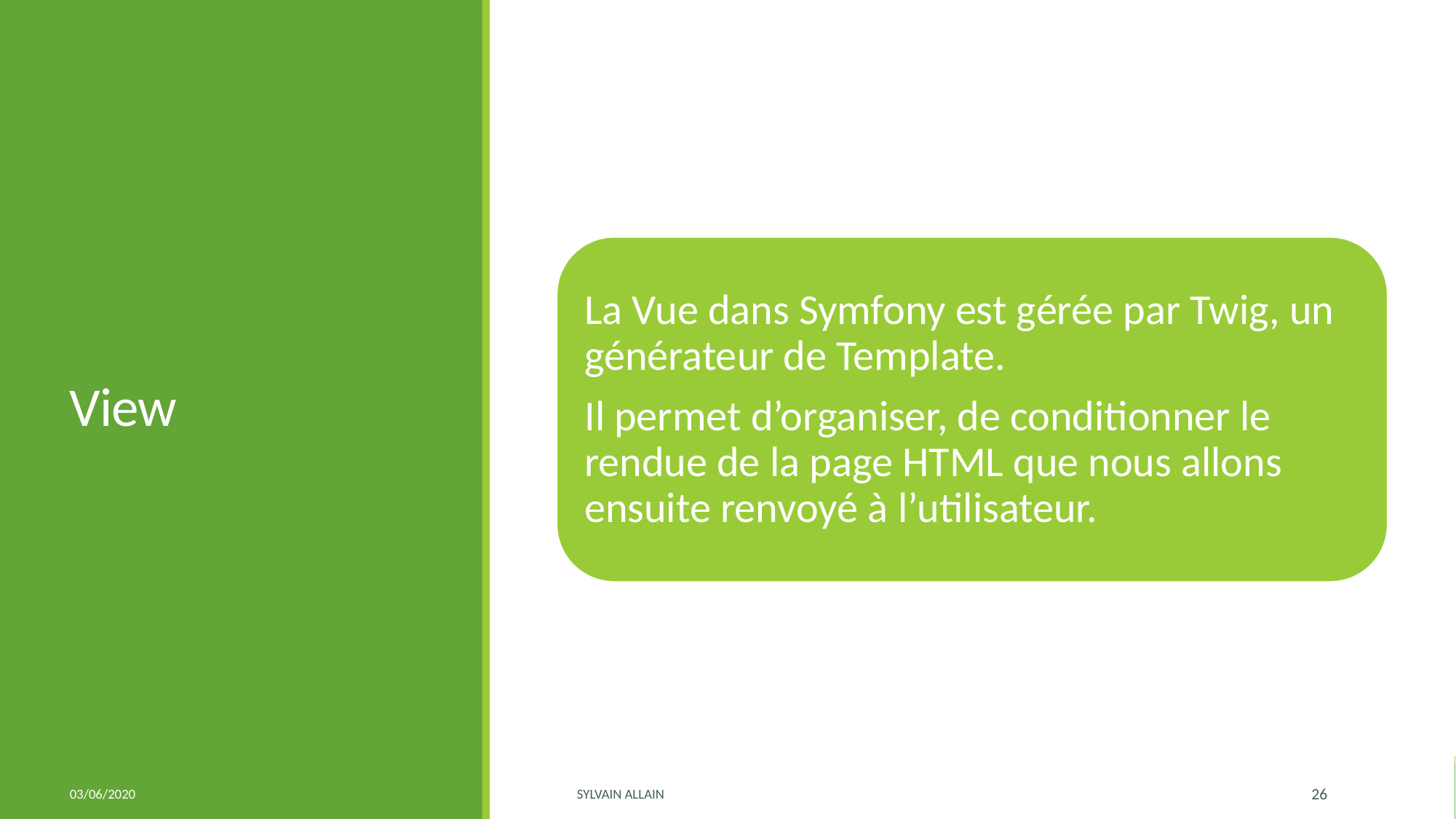

# View

La Vue dans Symfony est gérée par Twig, un générateur de Template.
Il permet d’organiser, de conditionner le rendue de la page HTML que nous allons ensuite renvoyé à l’utilisateur.
03/06/2020
Sylvain ALLAIN
26